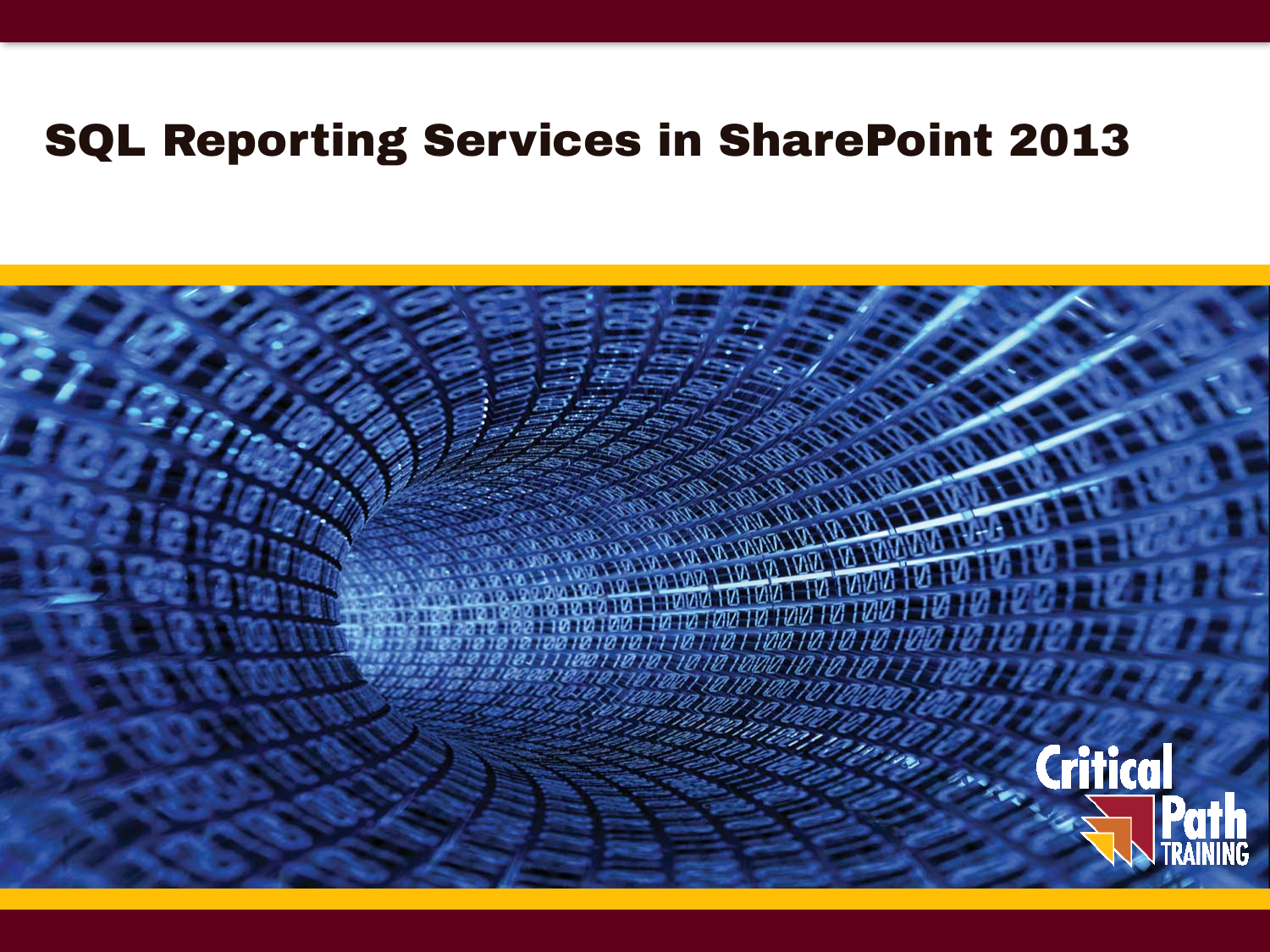

# SQL Reporting Services in SharePoint 2013